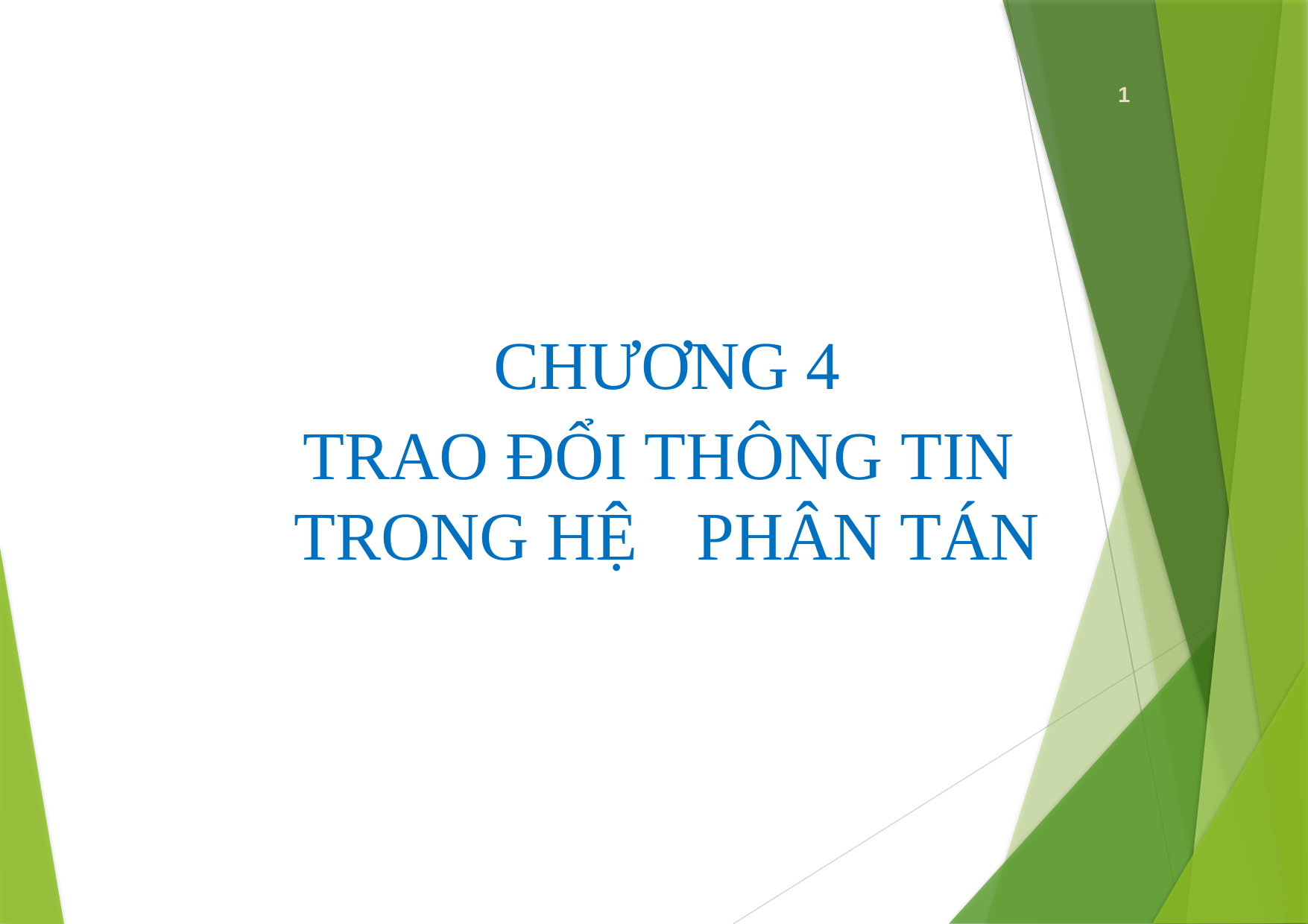

1
CHƯƠNG 4
TRAO ĐỔI THÔNG TIN  TRONG HỆ	PHÂN TÁN